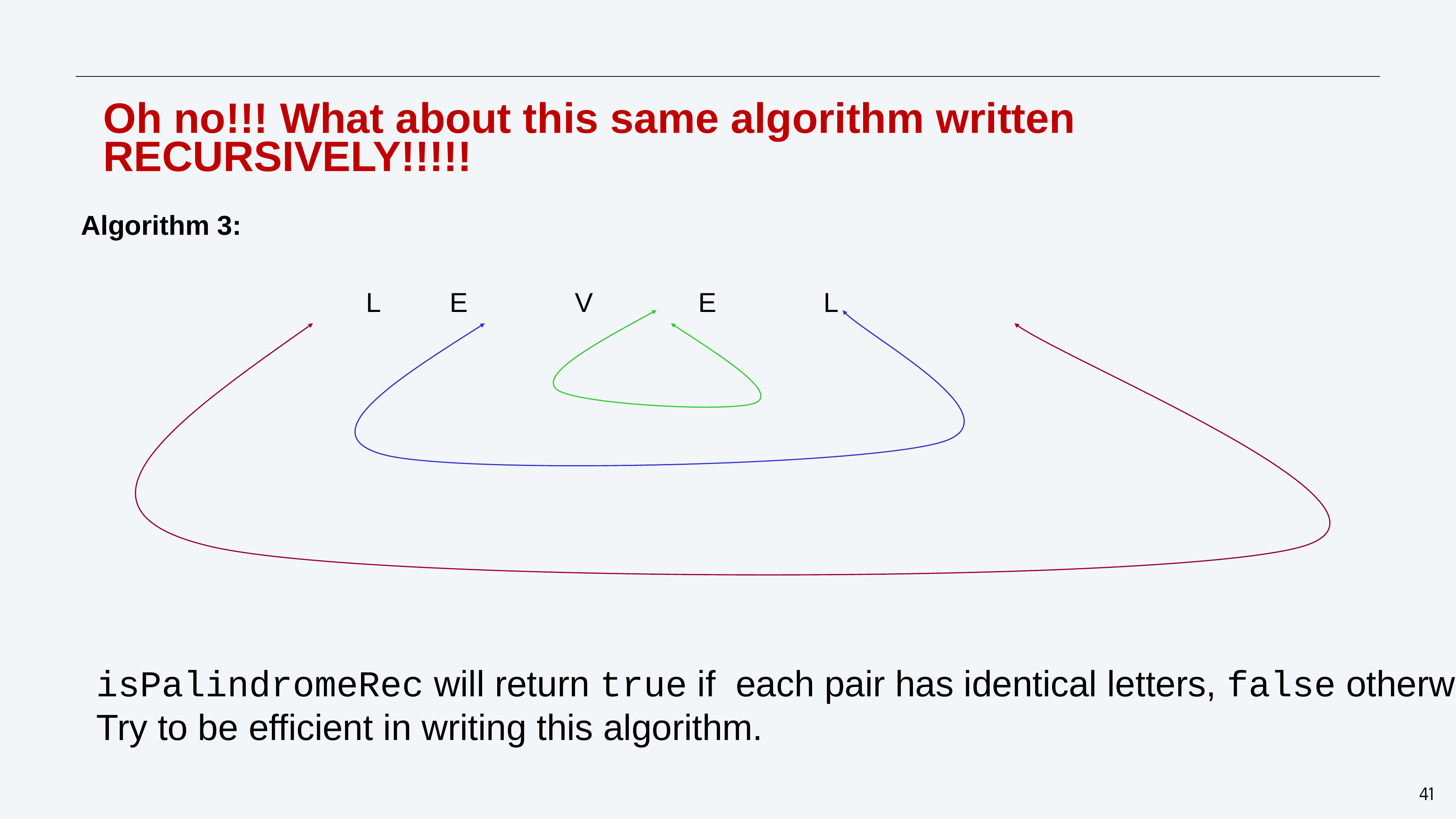

CS111 Trees
# Oh no!!! What about this same algorithm written RECURSIVELY!!!!!
Algorithm 3:
	     L		E                     V		    E                     L

isPalindromeRec will return true if  each pair has identical letters, false otherwise.
Try to be efficient in writing this algorithm.

41